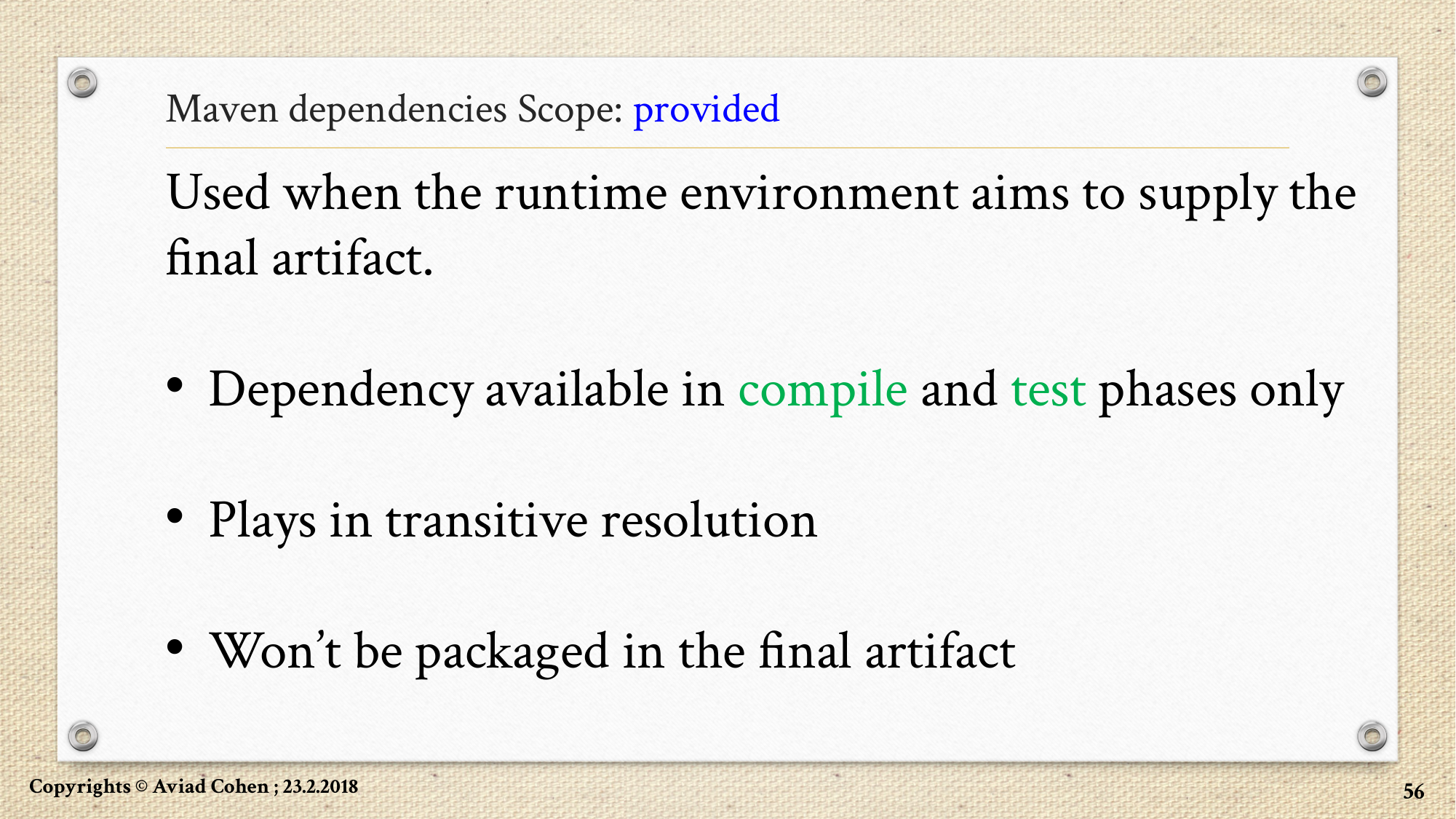

# Maven dependencies Scope: provided
Used when the runtime environment aims to supply the final artifact.

Dependency available in compile and test phases only

Plays in transitive resolution

Won’t be packaged in the final artifact
Copyrights © Aviad Cohen ; 23.2.2018
56